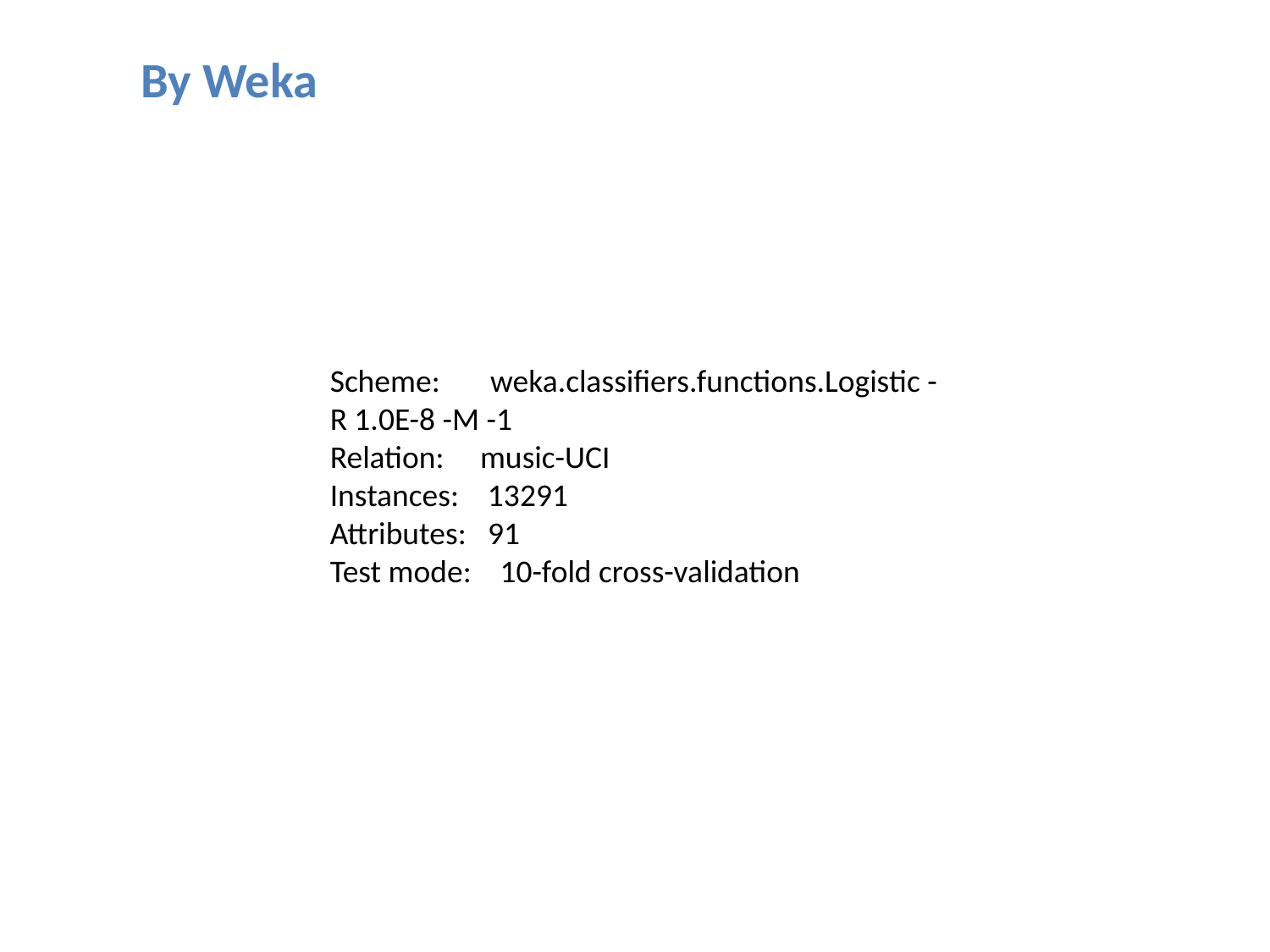

By Weka
Scheme:       weka.classifiers.functions.Logistic -R 1.0E-8 -M -1
Relation:     music-UCI
Instances:    13291
Attributes:   91
Test mode:    10-fold cross-validation